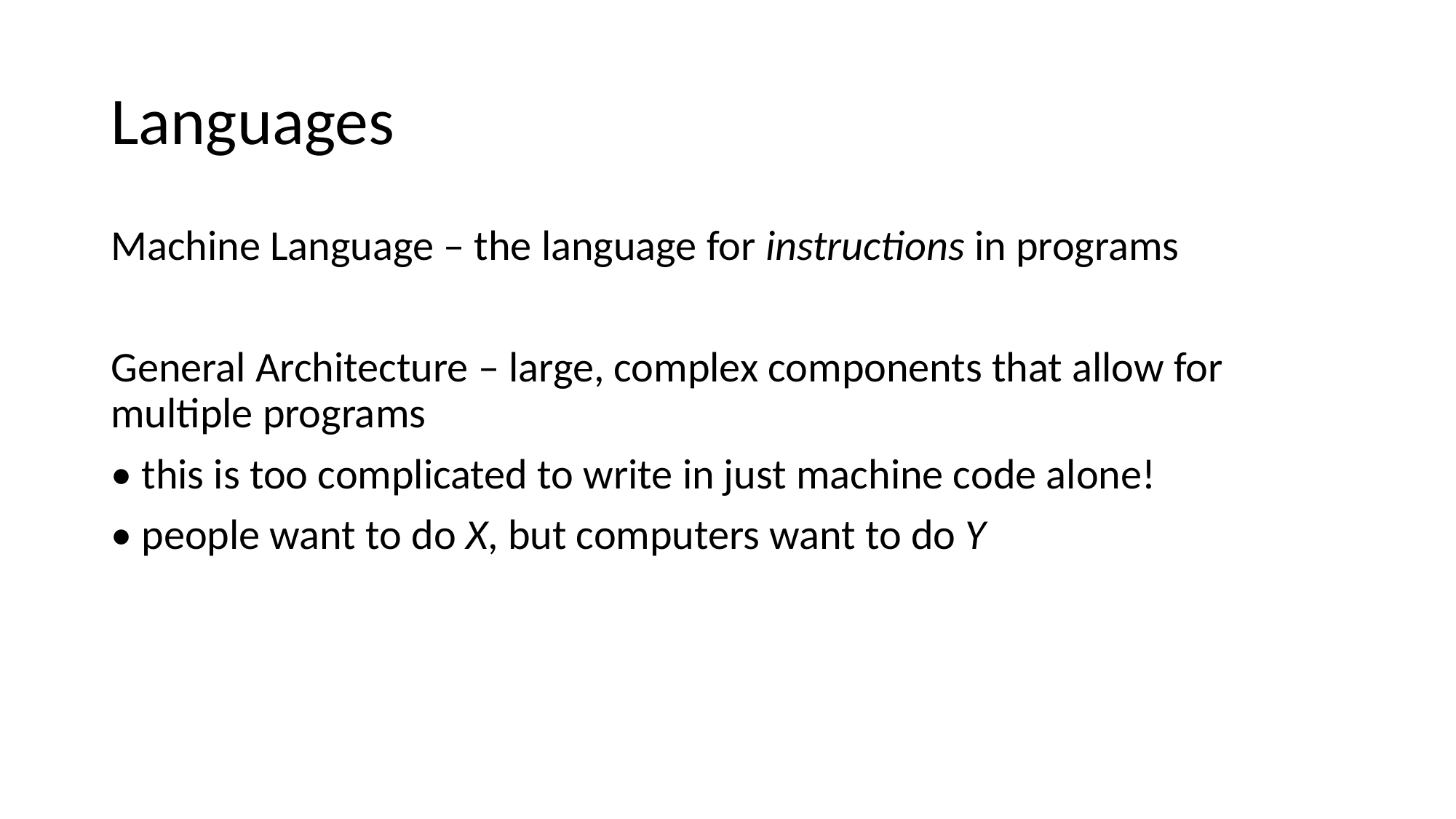

# Languages
Machine Language – the language for instructions in programs

General Architecture – large, complex components that allow for multiple programs
• this is too complicated to write in just machine code alone!
• people want to do X, but computers want to do Y